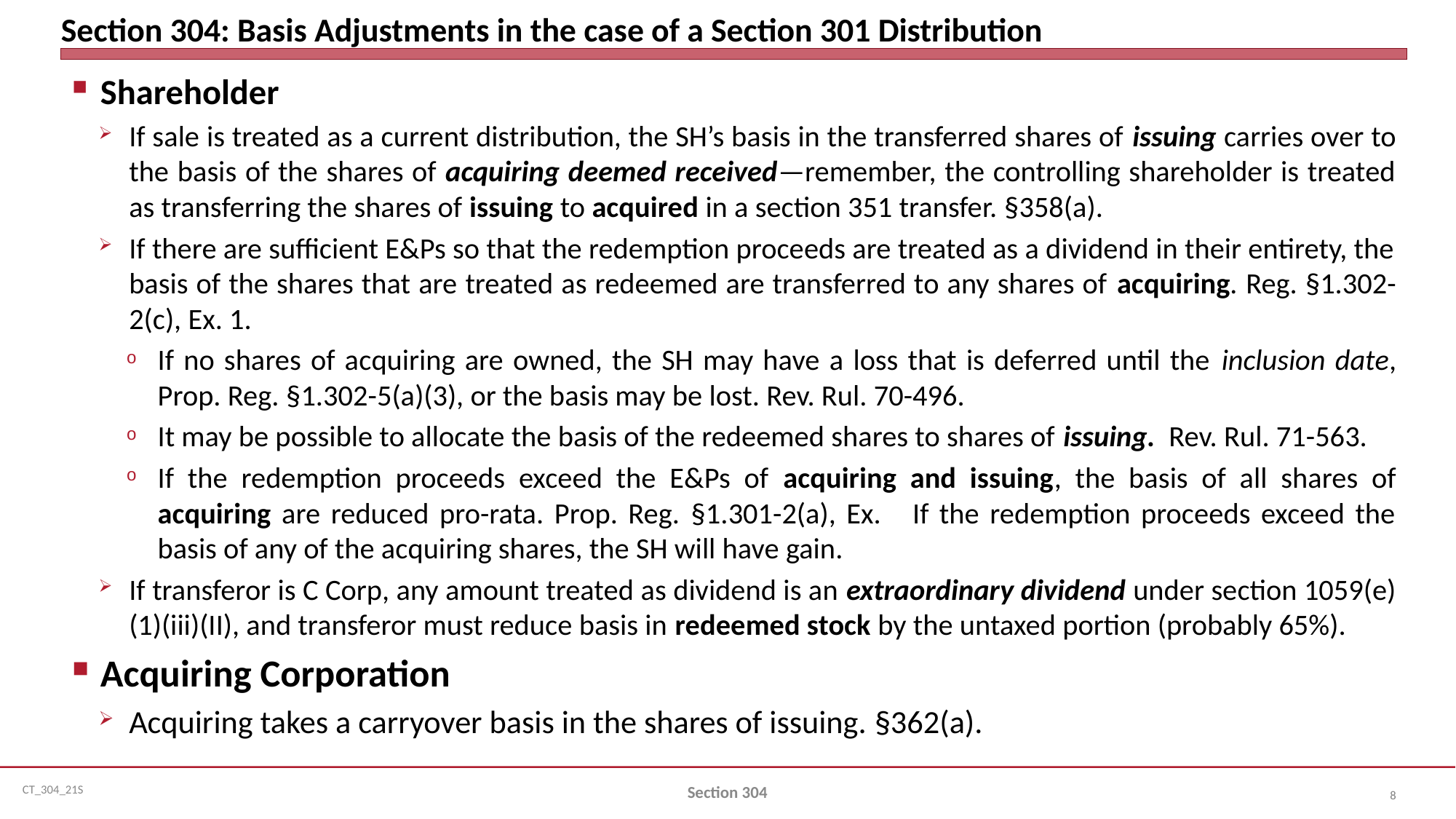

# Section 304: Basis Adjustments in the case of a Section 301 Distribution
Shareholder
If sale is treated as a current distribution, the SH’s basis in the transferred shares of issuing carries over to the basis of the shares of acquiring deemed received—remember, the controlling shareholder is treated as transferring the shares of issuing to acquired in a section 351 transfer. §358(a).
If there are sufficient E&Ps so that the redemption proceeds are treated as a dividend in their entirety, the basis of the shares that are treated as redeemed are transferred to any shares of acquiring. Reg. §1.302-2(c), Ex. 1.
If no shares of acquiring are owned, the SH may have a loss that is deferred until the inclusion date, Prop. Reg. §1.302-5(a)(3), or the basis may be lost. Rev. Rul. 70-496.
It may be possible to allocate the basis of the redeemed shares to shares of issuing.  Rev. Rul. 71-563.
If the redemption proceeds exceed the E&Ps of acquiring and issuing, the basis of all shares of acquiring are reduced pro-rata. Prop. Reg. §1.301-2(a), Ex.   If the redemption proceeds exceed the basis of any of the acquiring shares, the SH will have gain.
If transferor is C Corp, any amount treated as dividend is an extraordinary dividend under section 1059(e)(1)(iii)(II), and transferor must reduce basis in redeemed stock by the untaxed portion (probably 65%).
Acquiring Corporation
Acquiring takes a carryover basis in the shares of issuing. §362(a).
Section 304
8